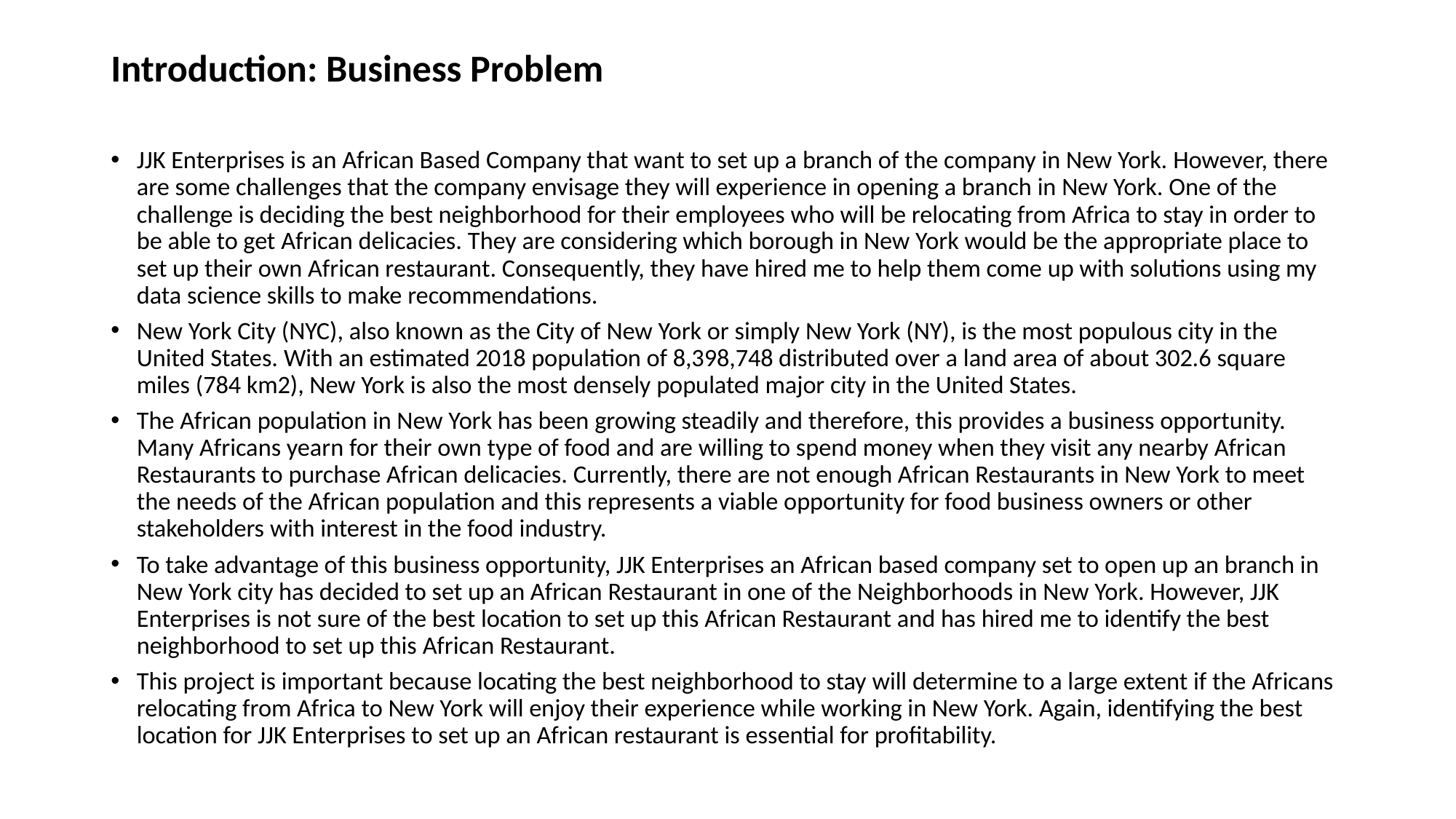

# Introduction: Business Problem
JJK Enterprises is an African Based Company that want to set up a branch of the company in New York. However, there are some challenges that the company envisage they will experience in opening a branch in New York. One of the challenge is deciding the best neighborhood for their employees who will be relocating from Africa to stay in order to be able to get African delicacies. They are considering which borough in New York would be the appropriate place to set up their own African restaurant. Consequently, they have hired me to help them come up with solutions using my data science skills to make recommendations.
New York City (NYC), also known as the City of New York or simply New York (NY), is the most populous city in the United States. With an estimated 2018 population of 8,398,748 distributed over a land area of about 302.6 square miles (784 km2), New York is also the most densely populated major city in the United States.
The African population in New York has been growing steadily and therefore, this provides a business opportunity. Many Africans yearn for their own type of food and are willing to spend money when they visit any nearby African Restaurants to purchase African delicacies. Currently, there are not enough African Restaurants in New York to meet the needs of the African population and this represents a viable opportunity for food business owners or other stakeholders with interest in the food industry.
To take advantage of this business opportunity, JJK Enterprises an African based company set to open up an branch in New York city has decided to set up an African Restaurant in one of the Neighborhoods in New York. However, JJK Enterprises is not sure of the best location to set up this African Restaurant and has hired me to identify the best neighborhood to set up this African Restaurant.
This project is important because locating the best neighborhood to stay will determine to a large extent if the Africans relocating from Africa to New York will enjoy their experience while working in New York. Again, identifying the best location for JJK Enterprises to set up an African restaurant is essential for profitability.